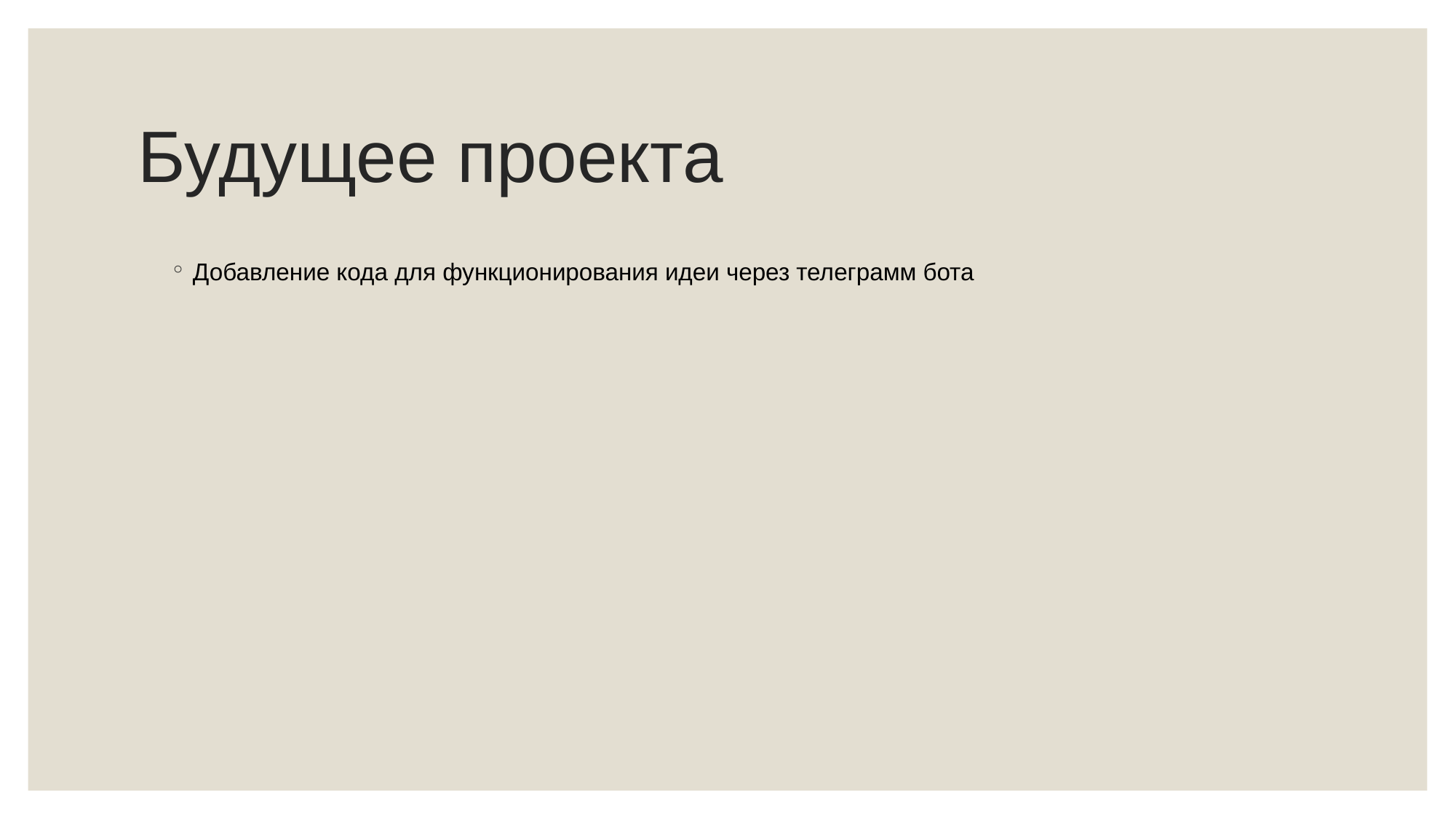

# Будущее проекта
Добавление кода для функционирования идеи через телеграмм бота